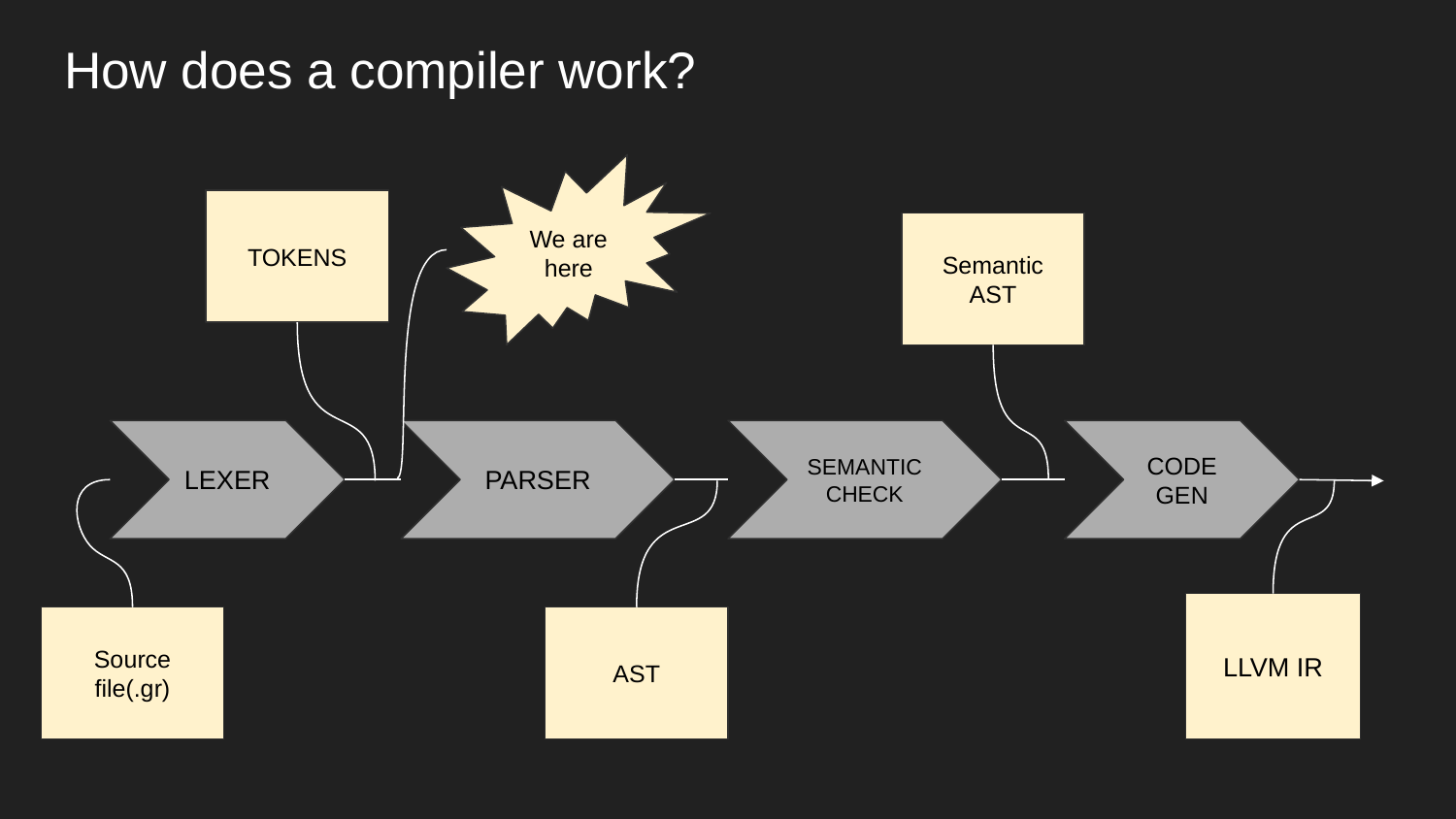

# How does a compiler work?
We are here
TOKENS
Semantic
AST
LEXER
PARSER
SEMANTIC
CHECK
CODE
GEN
LLVM IR
Source file(.gr)
AST